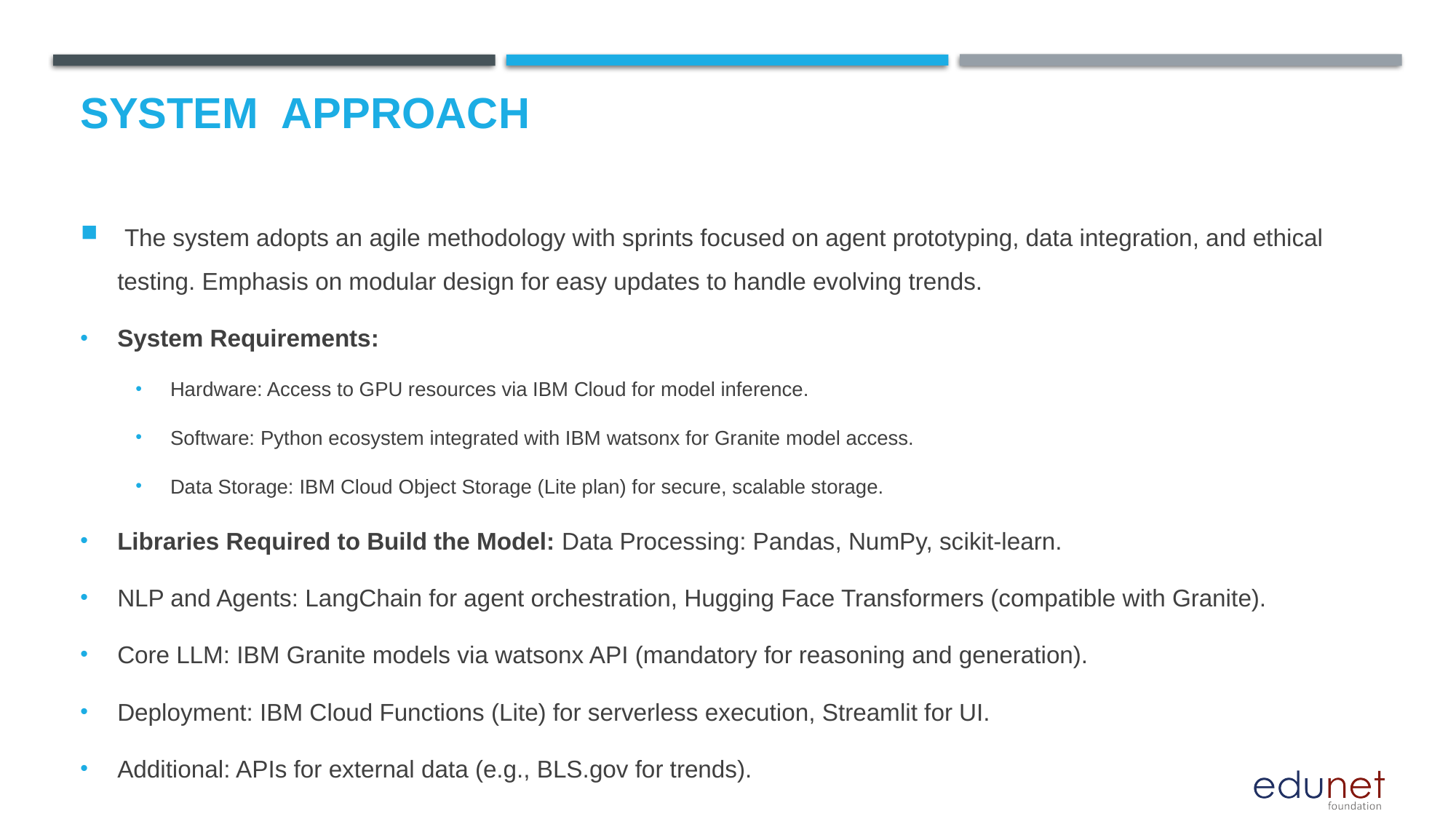

# System  Approach

 The system adopts an agile methodology with sprints focused on agent prototyping, data integration, and ethical testing. Emphasis on modular design for easy updates to handle evolving trends.
System Requirements:
Hardware: Access to GPU resources via IBM Cloud for model inference.
Software: Python ecosystem integrated with IBM watsonx for Granite model access.
Data Storage: IBM Cloud Object Storage (Lite plan) for secure, scalable storage.
Libraries Required to Build the Model: Data Processing: Pandas, NumPy, scikit-learn.
NLP and Agents: LangChain for agent orchestration, Hugging Face Transformers (compatible with Granite).
Core LLM: IBM Granite models via watsonx API (mandatory for reasoning and generation).
Deployment: IBM Cloud Functions (Lite) for serverless execution, Streamlit for UI.
Additional: APIs for external data (e.g., BLS.gov for trends).